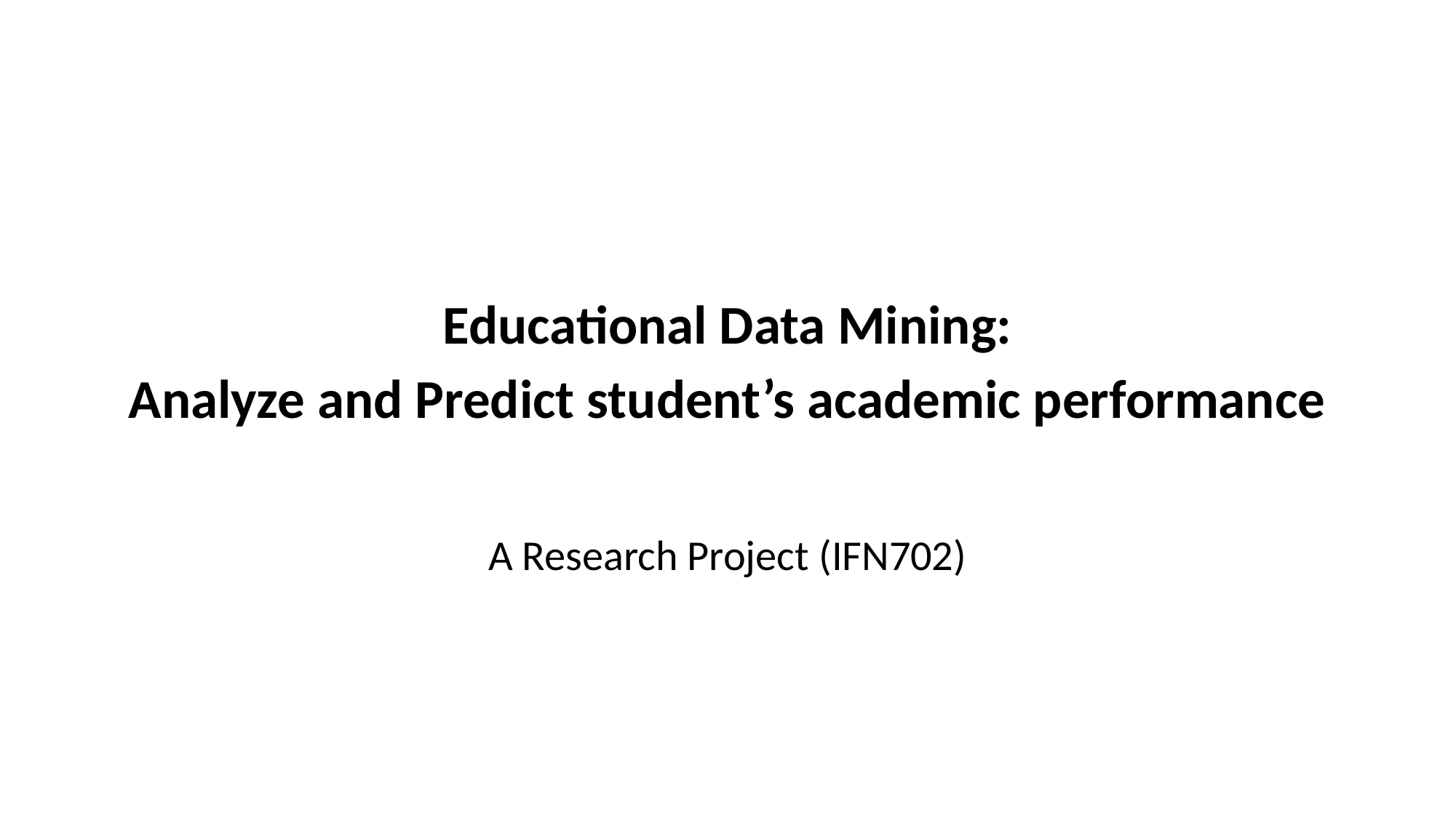

Educational Data Mining:
Analyze and Predict student’s academic performance

# A Research Project (IFN702)